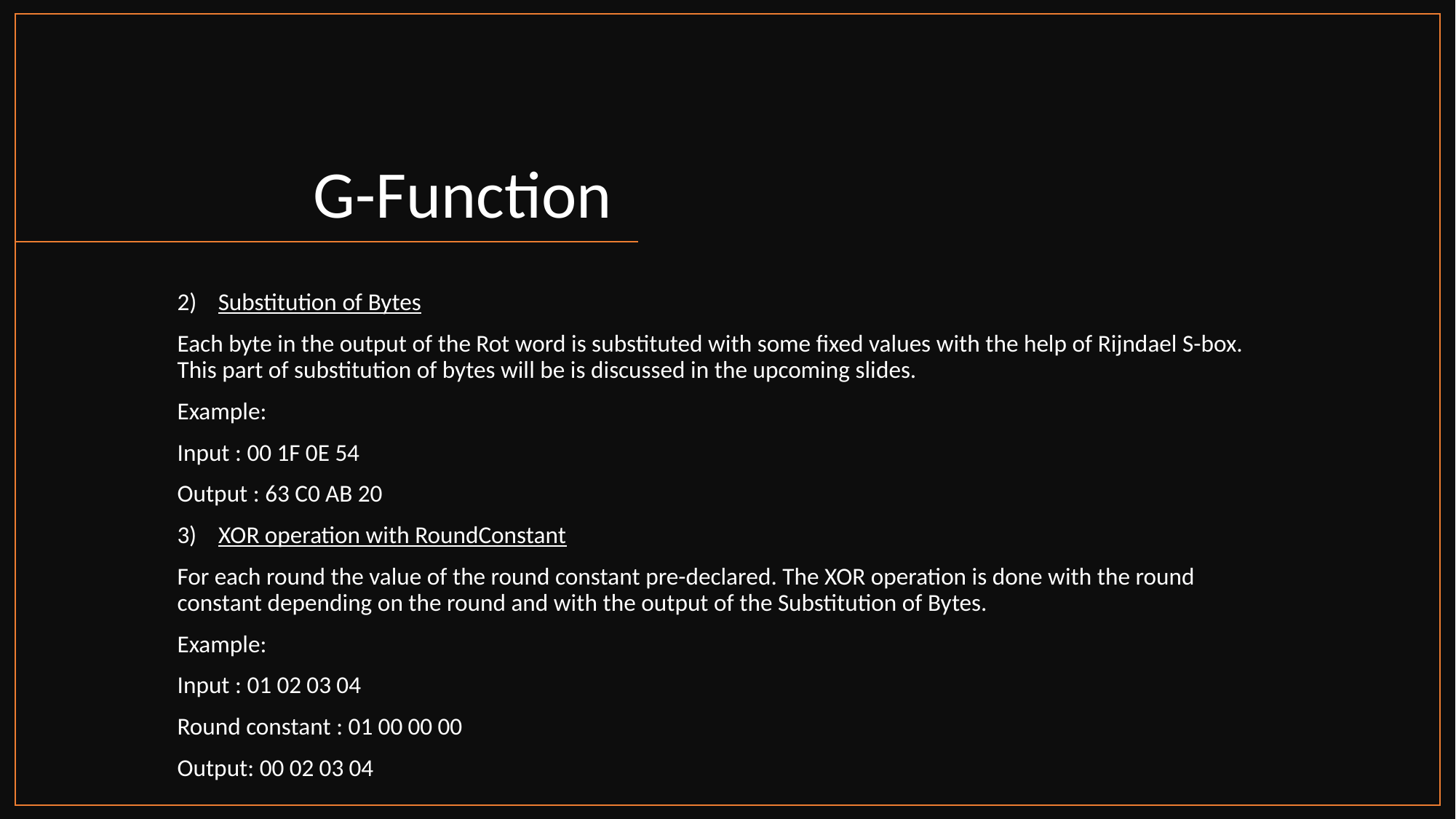

# G-Function
Substitution of Bytes
Each byte in the output of the Rot word is substituted with some fixed values with the help of Rijndael S-box. This part of substitution of bytes will be is discussed in the upcoming slides.
Example:
Input : 00 1F 0E 54
Output : 63 C0 AB 20
3)    XOR operation with RoundConstant
For each round the value of the round constant pre-declared. The XOR operation is done with the round constant depending on the round and with the output of the Substitution of Bytes.
Example:
Input : 01 02 03 04
Round constant : 01 00 00 00
Output: 00 02 03 04